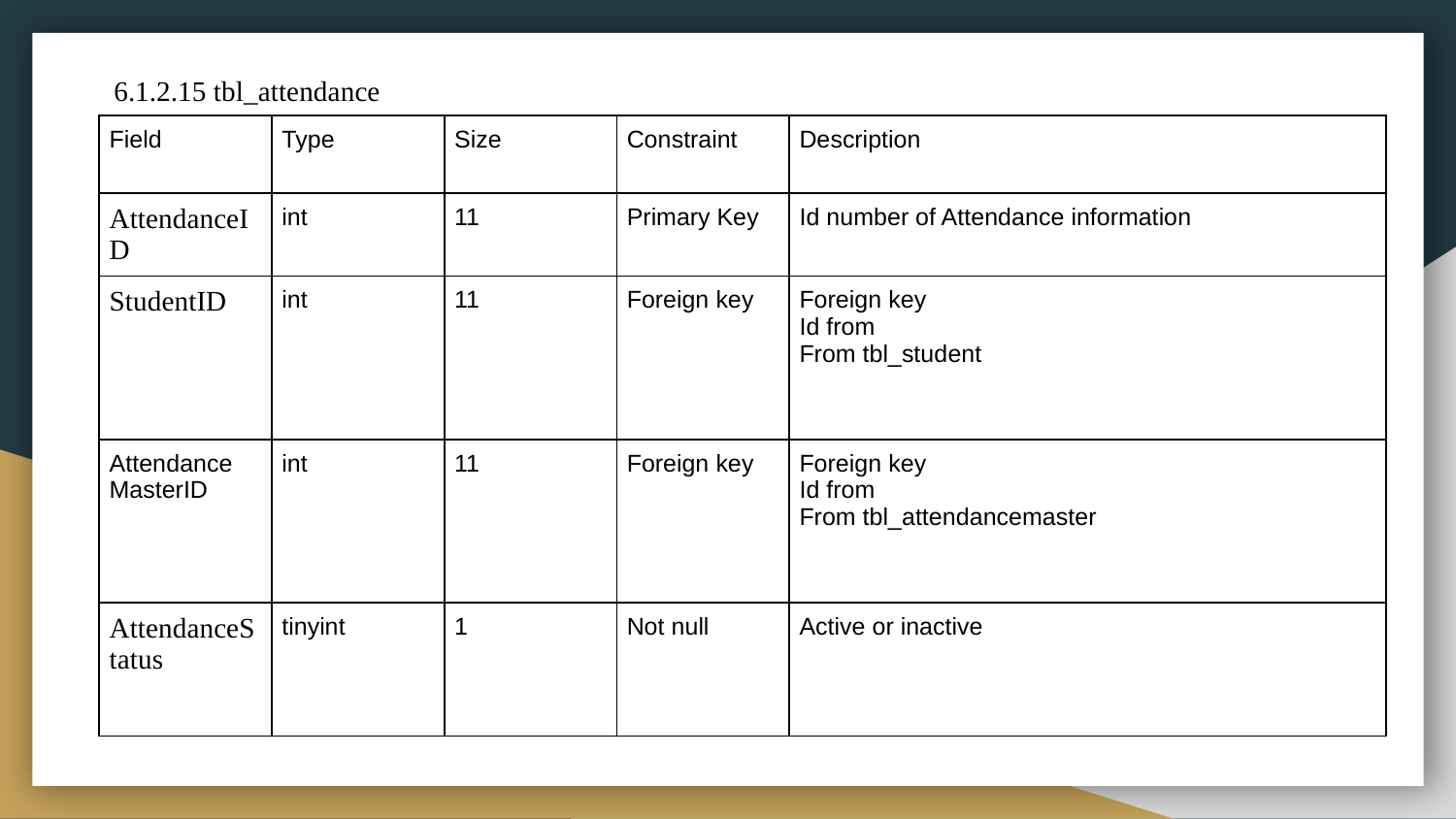

6.1.2.15 tbl_attendance
| Field | Type | Size | Constraint | Description |
| --- | --- | --- | --- | --- |
| AttendanceID | int | 11 | Primary Key | Id number of Attendance information |
| StudentID | int | 11 | Foreign key | Foreign key Id from From tbl\_student |
| Attendance MasterID | int | 11 | Foreign key | Foreign key Id from From tbl\_attendancemaster |
| AttendanceStatus | tinyint | 1 | Not null | Active or inactive |